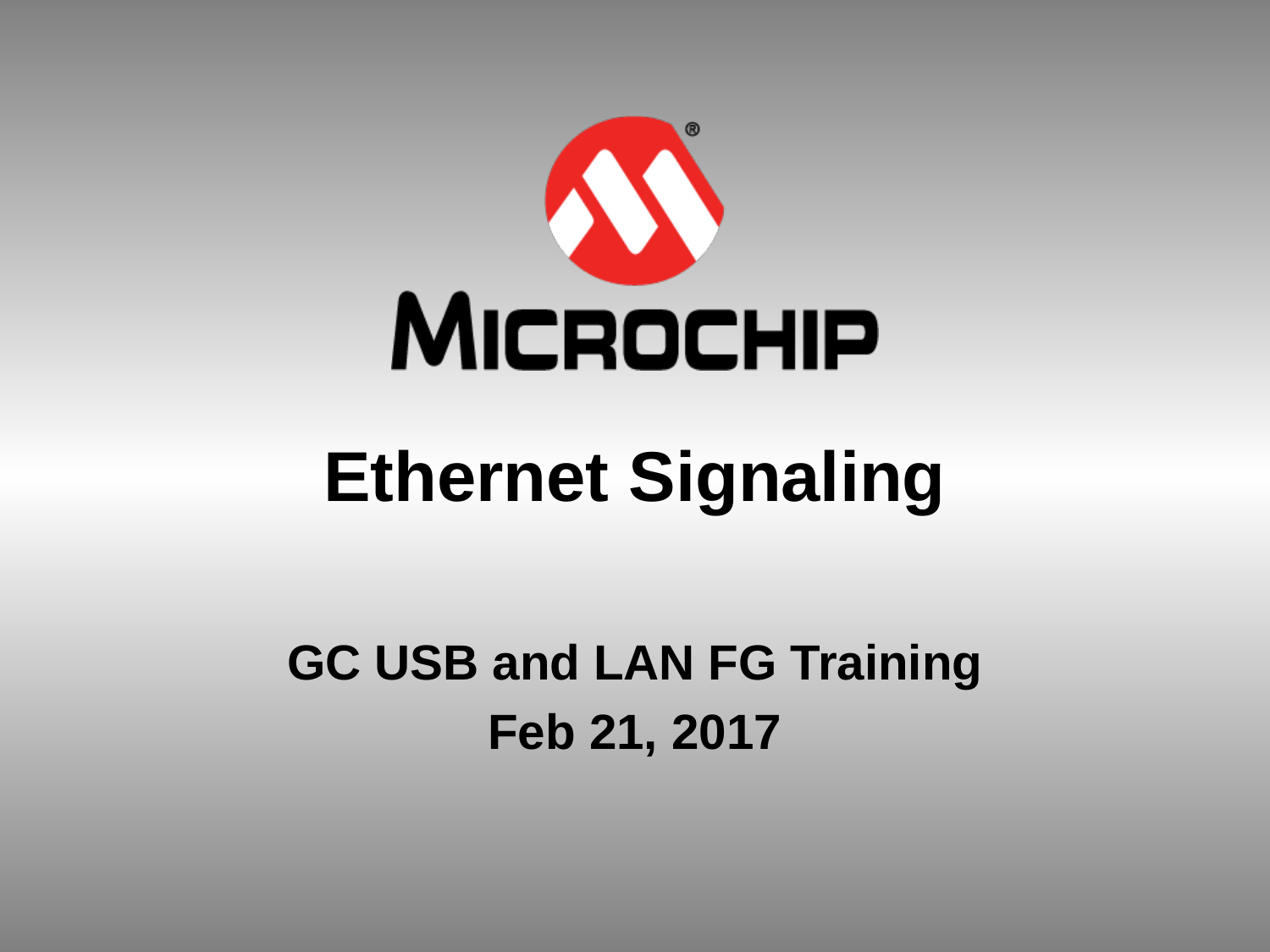

# Ethernet Signaling
GC USB and LAN FG Training
Feb 21, 2017